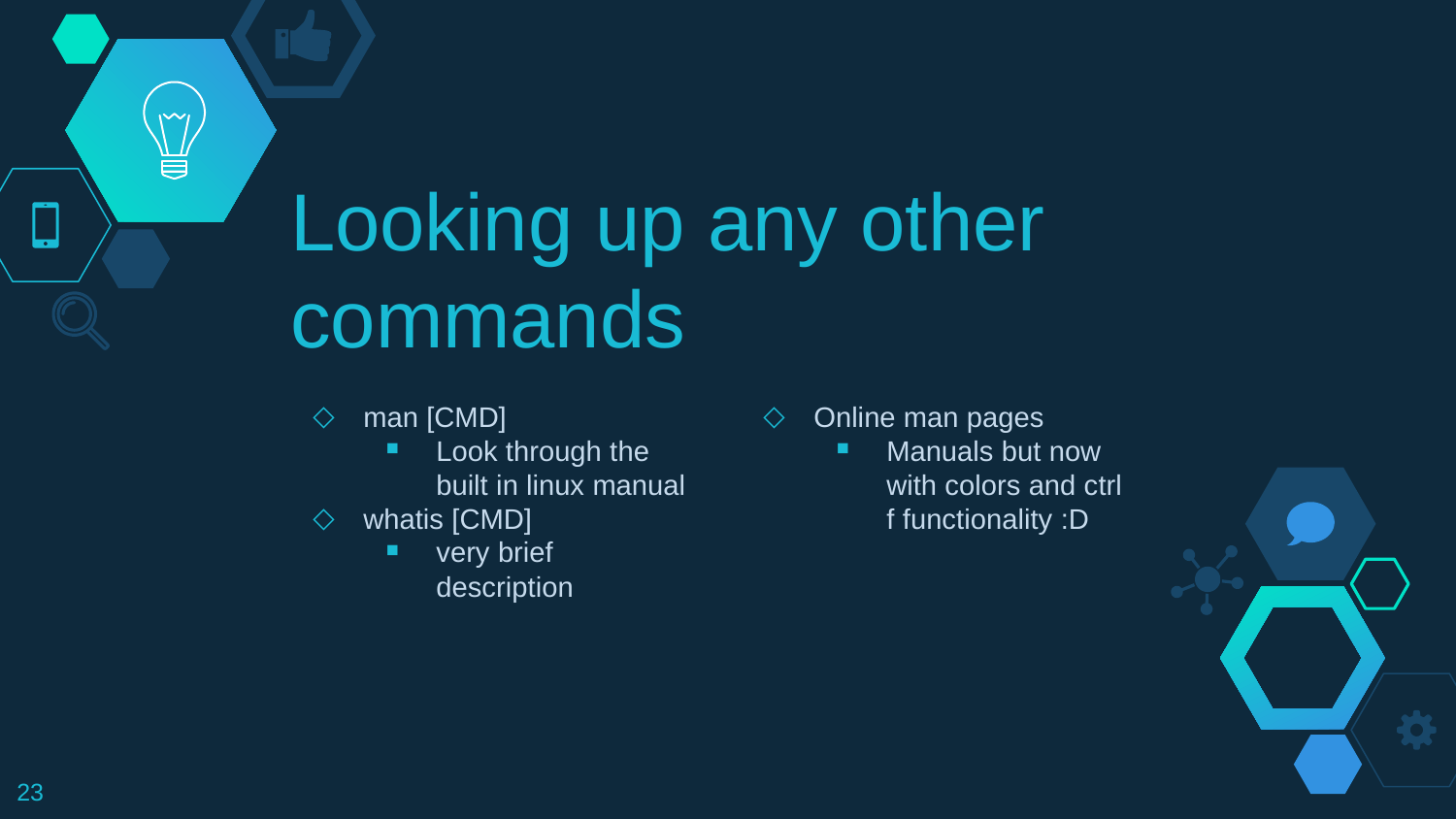

# Looking up any other commands
man [CMD]
Look through the built in linux manual
whatis [CMD]
very brief description
Online man pages
Manuals but now with colors and ctrl f functionality :D
23